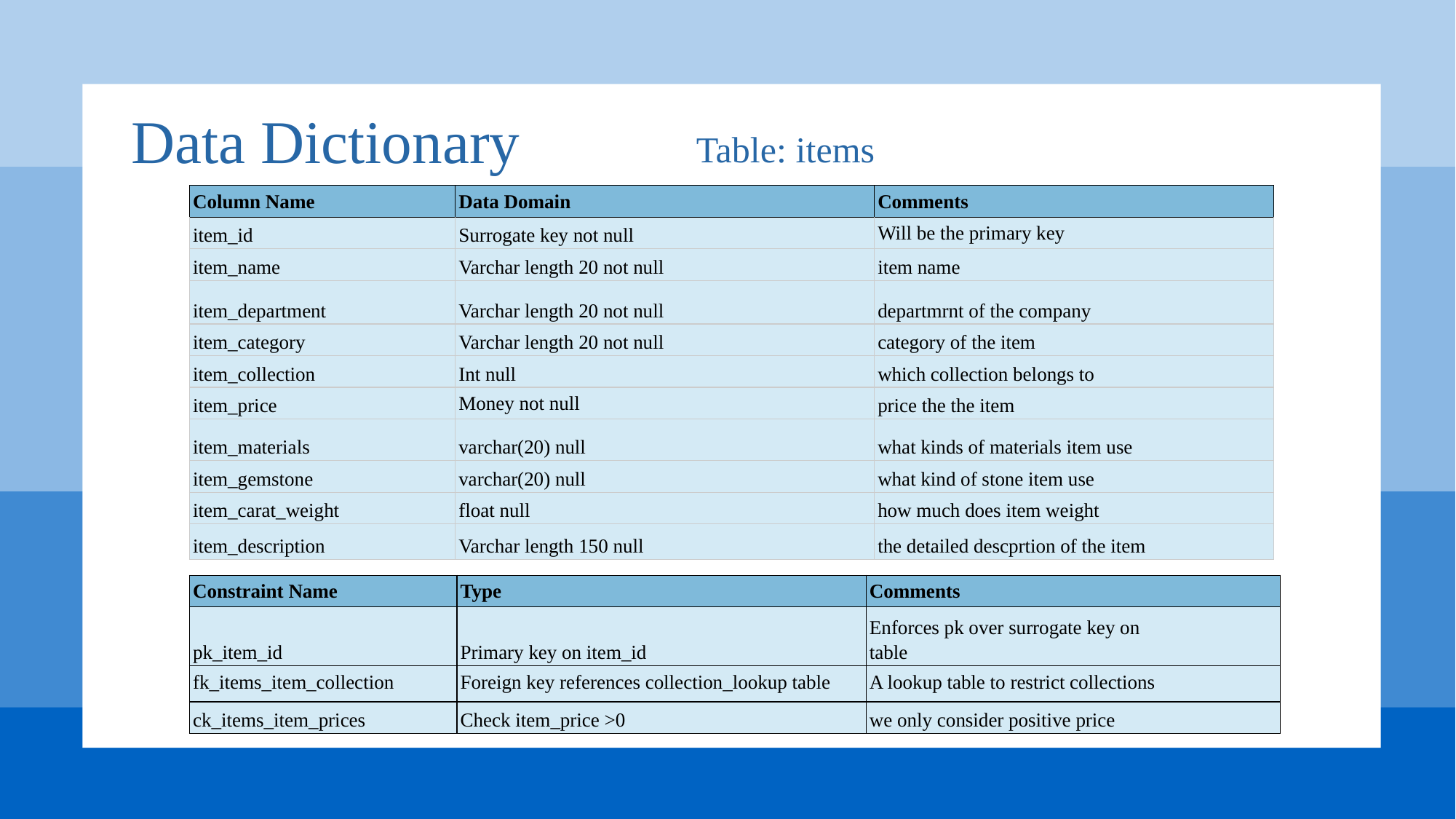

Data Dictionary
Table: items
| Column Name | Data Domain | Comments |
| --- | --- | --- |
| item\_id | Surrogate key not null | Will be the primary key |
| item\_name | Varchar length 20 not null | item name |
| item\_department | Varchar length 20 not null | departmrnt of the company |
| item\_category | Varchar length 20 not null | category of the item |
| item\_collection | Int null | which collection belongs to |
| item\_price | Money not null | price the the item |
| item\_materials | varchar(20) null | what kinds of materials item use |
| item\_gemstone | varchar(20) null | what kind of stone item use |
| item\_carat\_weight | float null | how much does item weight |
| item\_description | Varchar length 150 null | the detailed descprtion of the item |
| Constraint Name | Type | Comments |
| --- | --- | --- |
| pk\_item\_id | Primary key on item\_id | Enforces pk over surrogate key on table |
| fk\_items\_item\_collection | Foreign key references collection\_lookup table | A lookup table to restrict collections |
| ck\_items\_item\_prices | Check item\_price >0 | we only consider positive price |